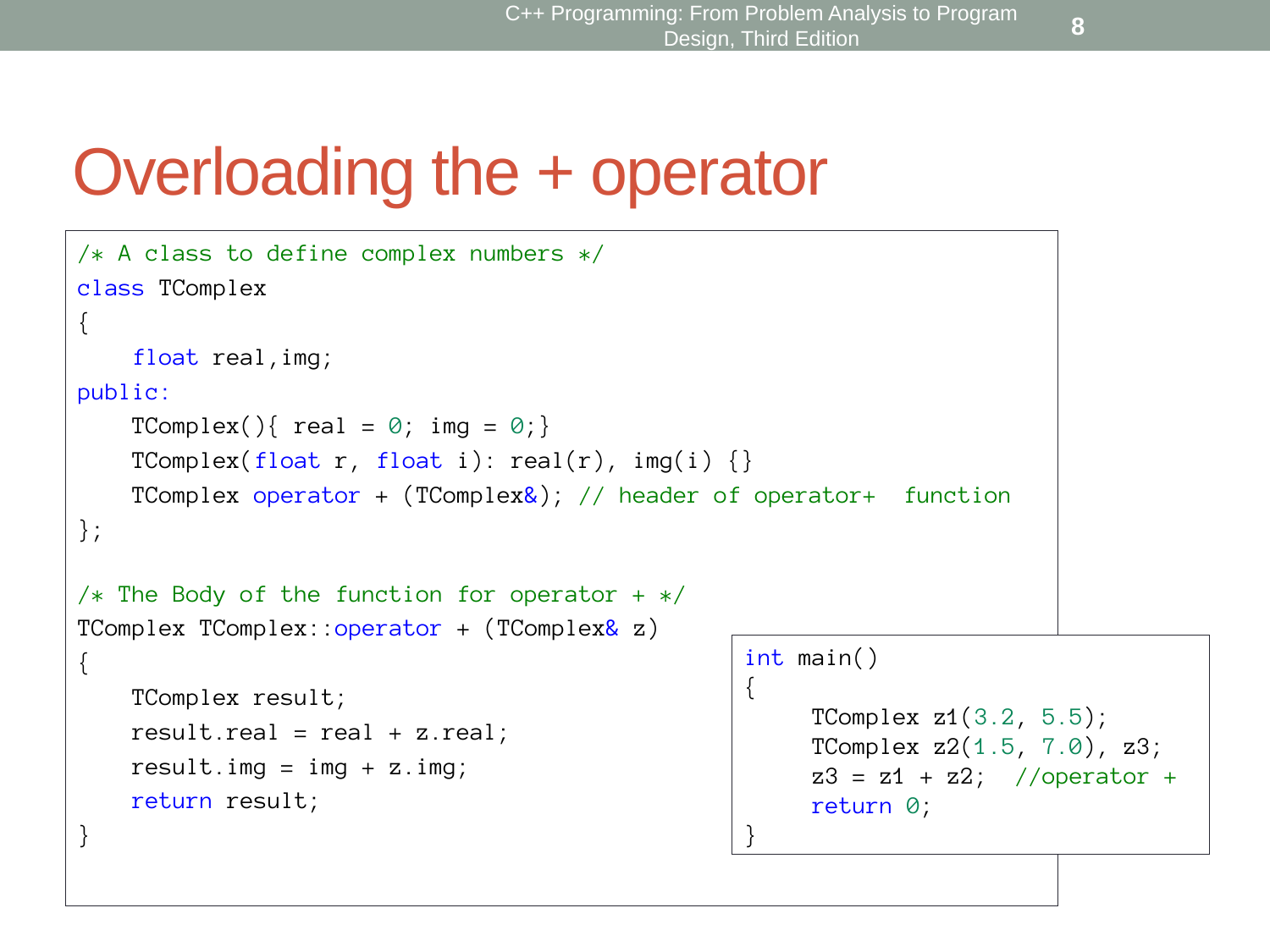

C++ Programming: From Problem Analysis to Program Design, Third Edition
8
# Overloading the + operator
/* A class to define complex numbers */
class TComplex
{
    float real,img;
public:
    TComplex(){ real = 0; img = 0;}
    TComplex(float r, float i): real(r), img(i) {}
    TComplex operator + (TComplex&); // header of operator+  function
};
/* The Body of the function for operator + */
TComplex TComplex::operator + (TComplex& z)
{
    TComplex result;
    result.real = real + z.real;
    result.img = img + z.img;
    return result;
}
int main()
{
     TComplex z1(3.2, 5.5);
     TComplex z2(1.5, 7.0), z3;
     z3 = z1 + z2;  //operator +
     return 0;
}